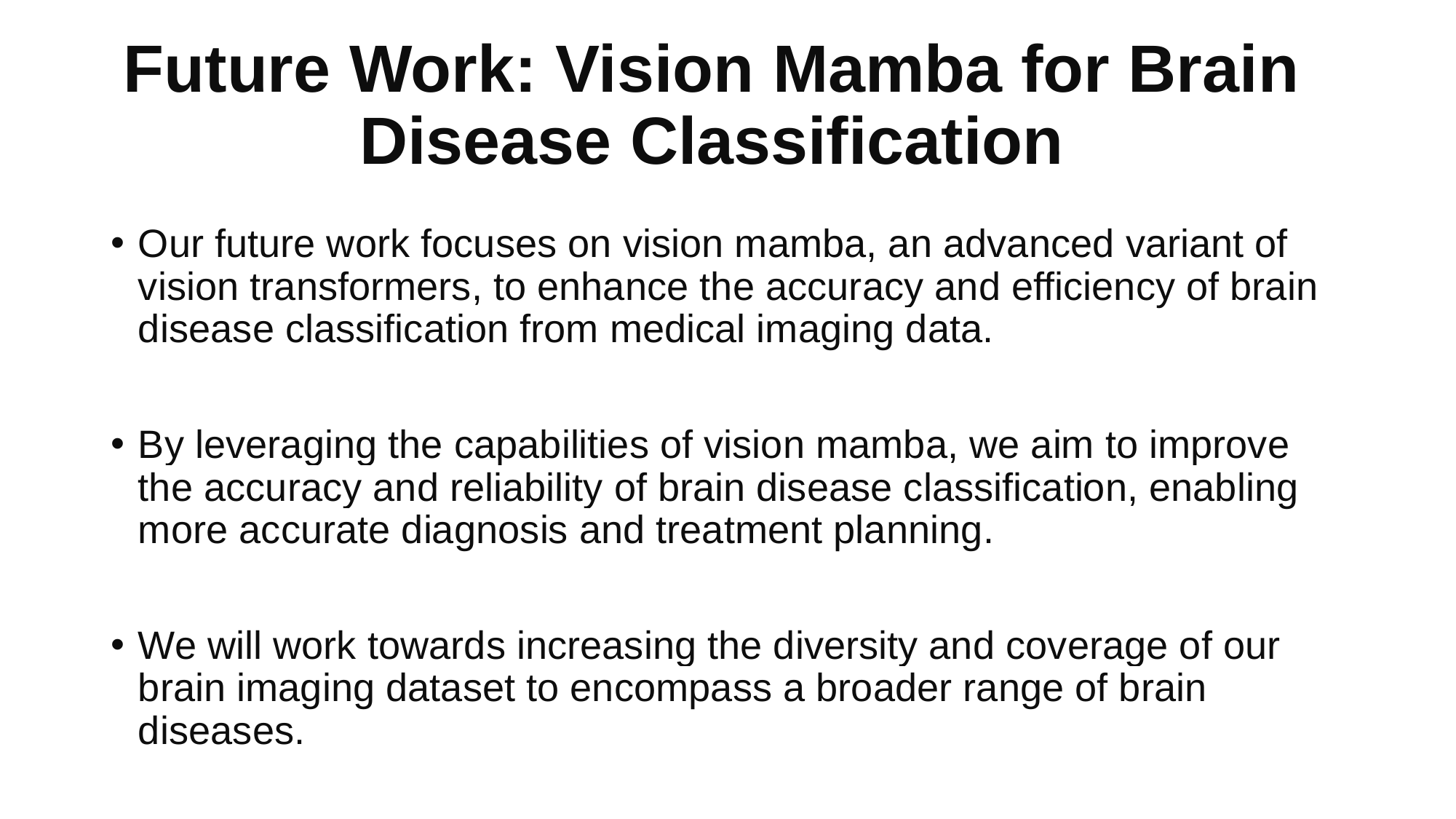

# Future Work: Vision Mamba for Brain Disease Classification
Our future work focuses on vision mamba, an advanced variant of vision transformers, to enhance the accuracy and efficiency of brain disease classification from medical imaging data.

By leveraging the capabilities of vision mamba, we aim to improve the accuracy and reliability of brain disease classification, enabling more accurate diagnosis and treatment planning.

We will work towards increasing the diversity and coverage of our brain imaging dataset to encompass a broader range of brain diseases.